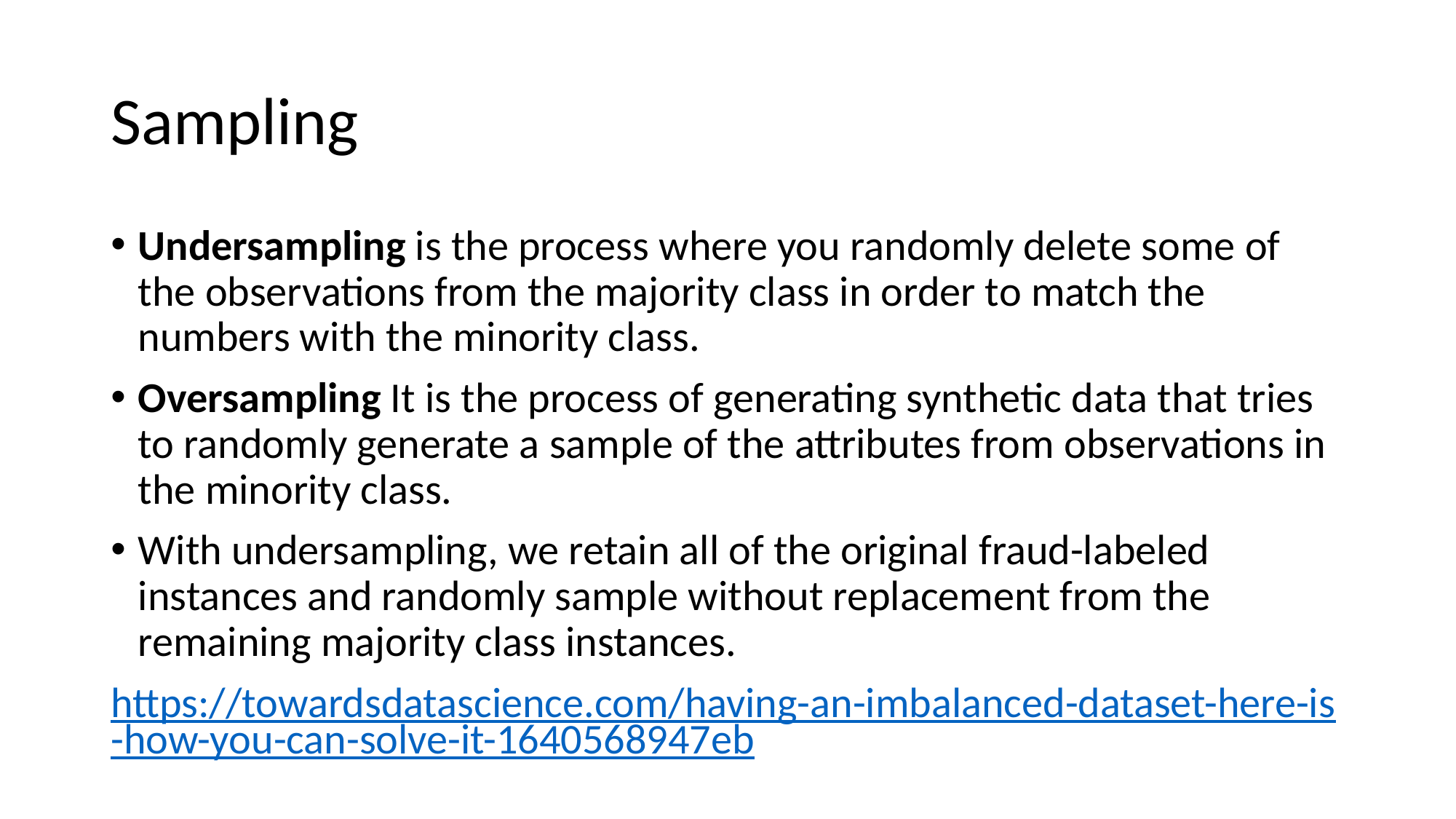

# Sampling
Undersampling is the process where you randomly delete some of the observations from the majority class in order to match the numbers with the minority class.
Oversampling It is the process of generating synthetic data that tries to randomly generate a sample of the attributes from observations in the minority class.
With undersampling, we retain all of the original fraud-labeled instances and randomly sample without replacement from the remaining majority class instances.
https://towardsdatascience.com/having-an-imbalanced-dataset-here-is-how-you-can-solve-it-1640568947eb